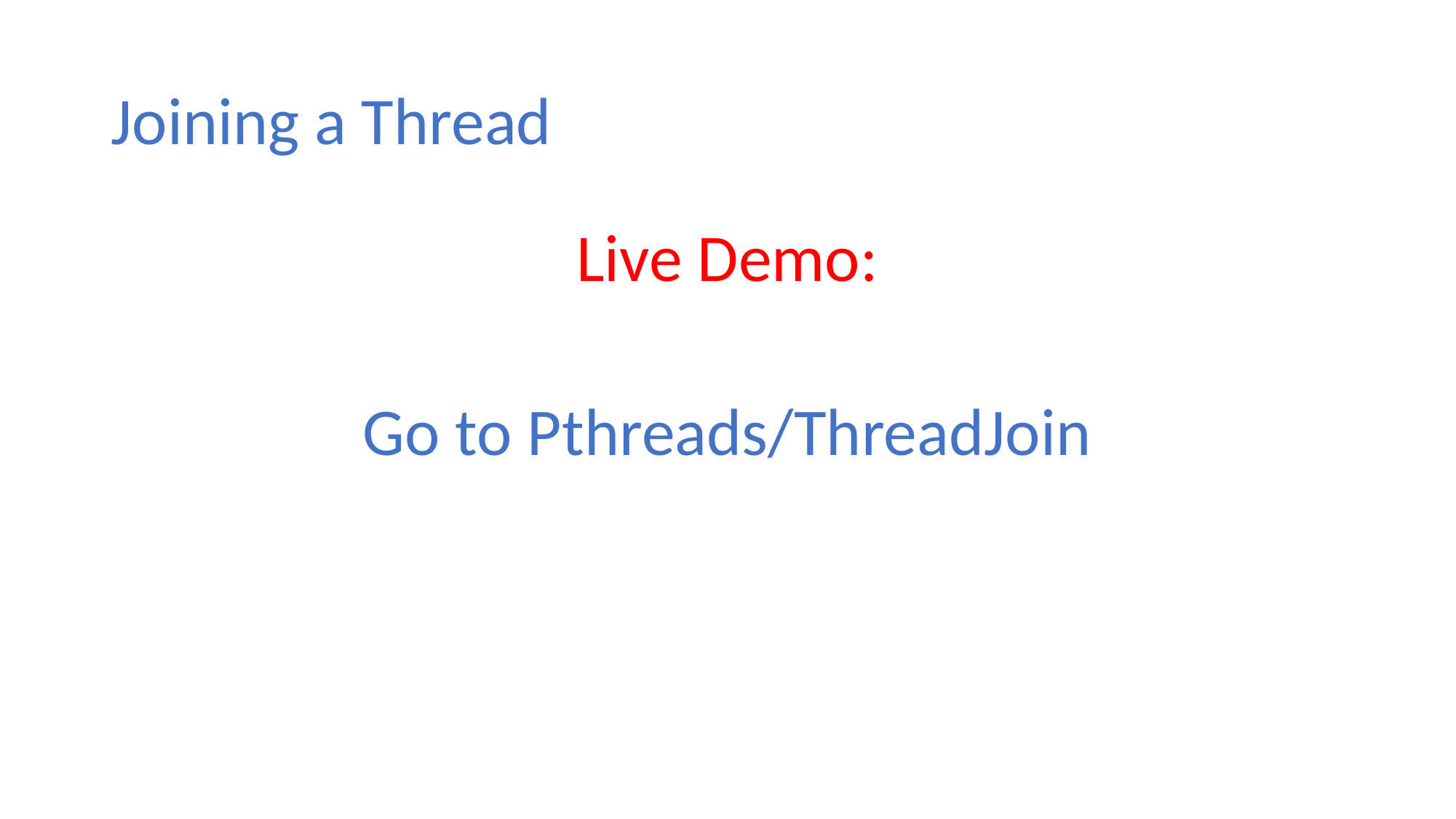

# Joining a Thread
Live Demo:

Go to Pthreads/ThreadJoin